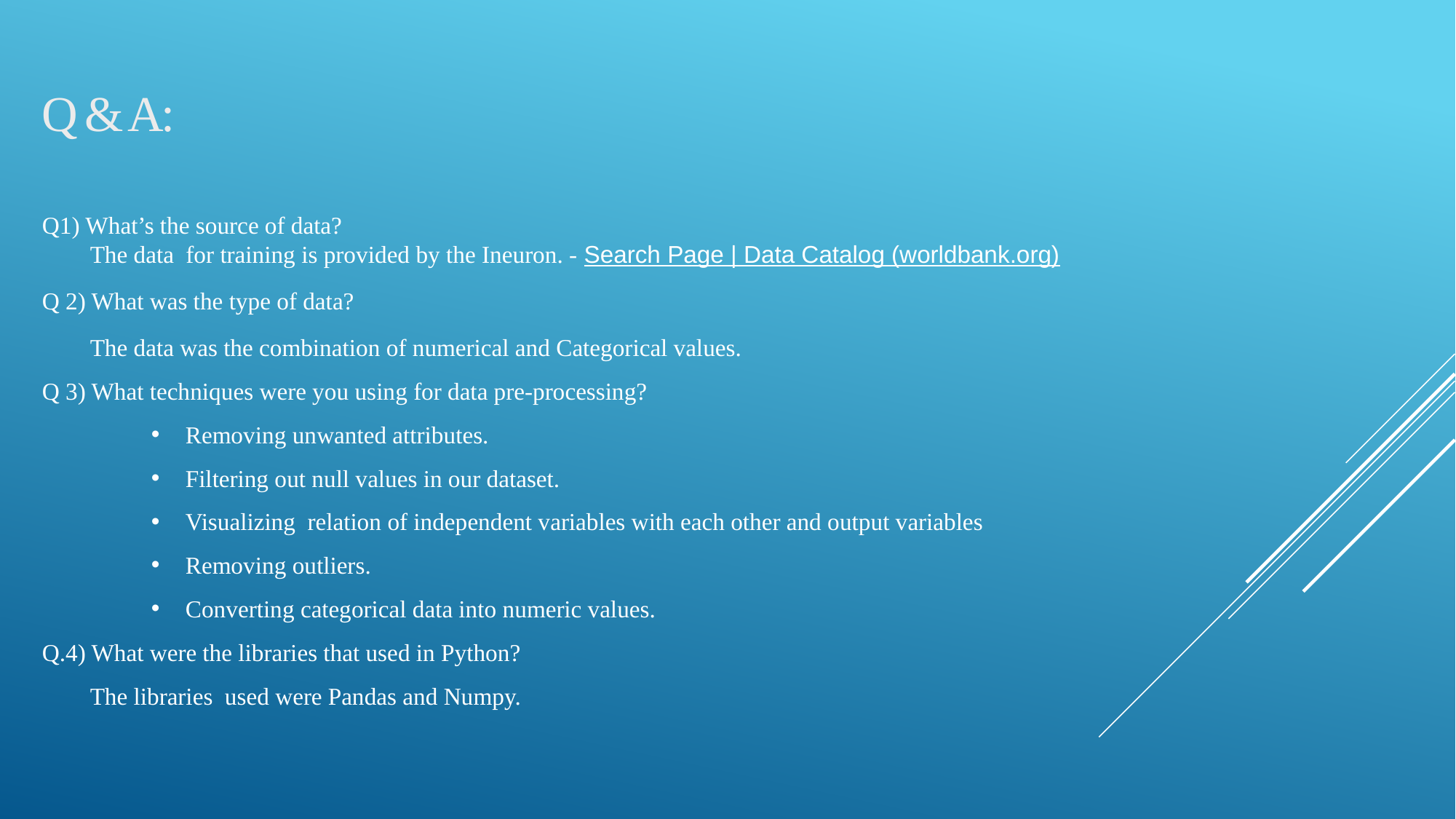

Q & A:

Q1) What’s the source of data?
        The data  for training is provided by the Ineuron. - Search Page | Data Catalog (worldbank.org)
Q 2) What was the type of data?
        The data was the combination of numerical and Categorical values.
Q 3) What techniques were you using for data pre-processing?
Removing unwanted attributes.
Filtering out null values in our dataset.
Visualizing  relation of independent variables with each other and output variables
Removing outliers.
Converting categorical data into numeric values.
Q.4) What were the libraries that used in Python?
        The libraries  used were Pandas and Numpy.